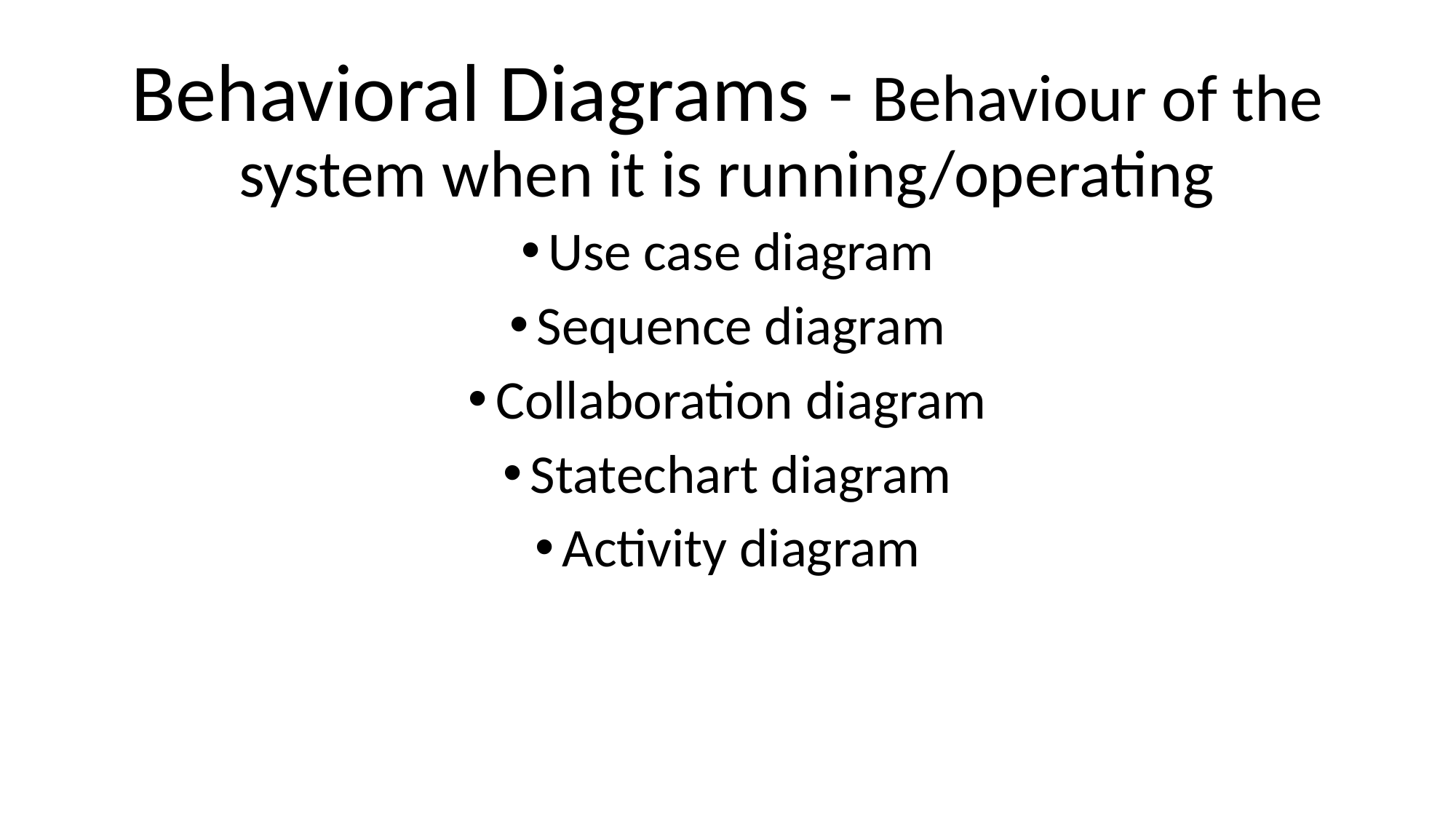

# Behavioral Diagrams - Behaviour of the system when it is running/operating
Use case diagram
Sequence diagram
Collaboration diagram
Statechart diagram
Activity diagram